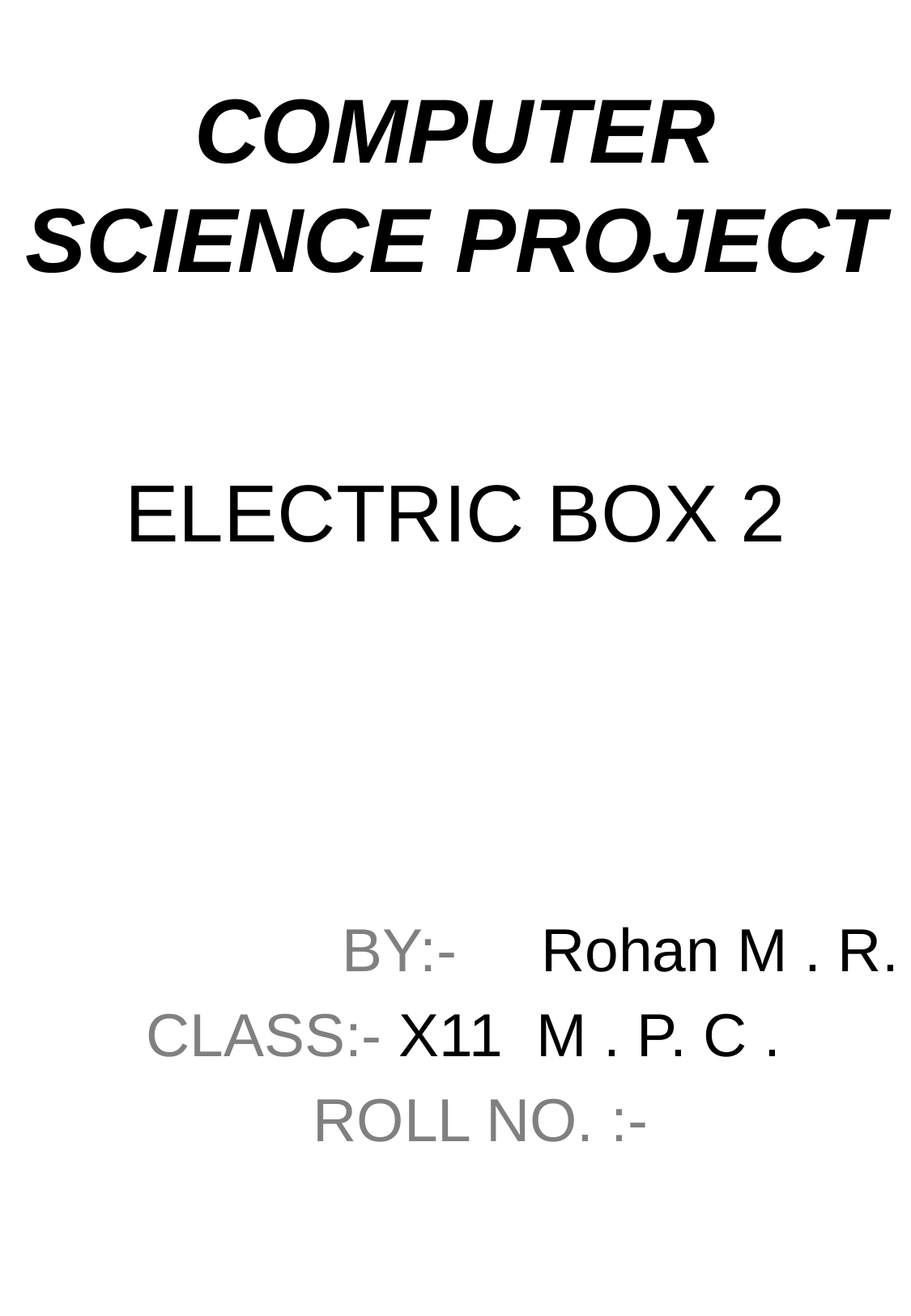

# computer SCIENCE PROJECT
ELECTRIC BOX 2

BY:-     Rohan M . R.
CLASS:- X11  M . P. C .
    ROLL NO. :-